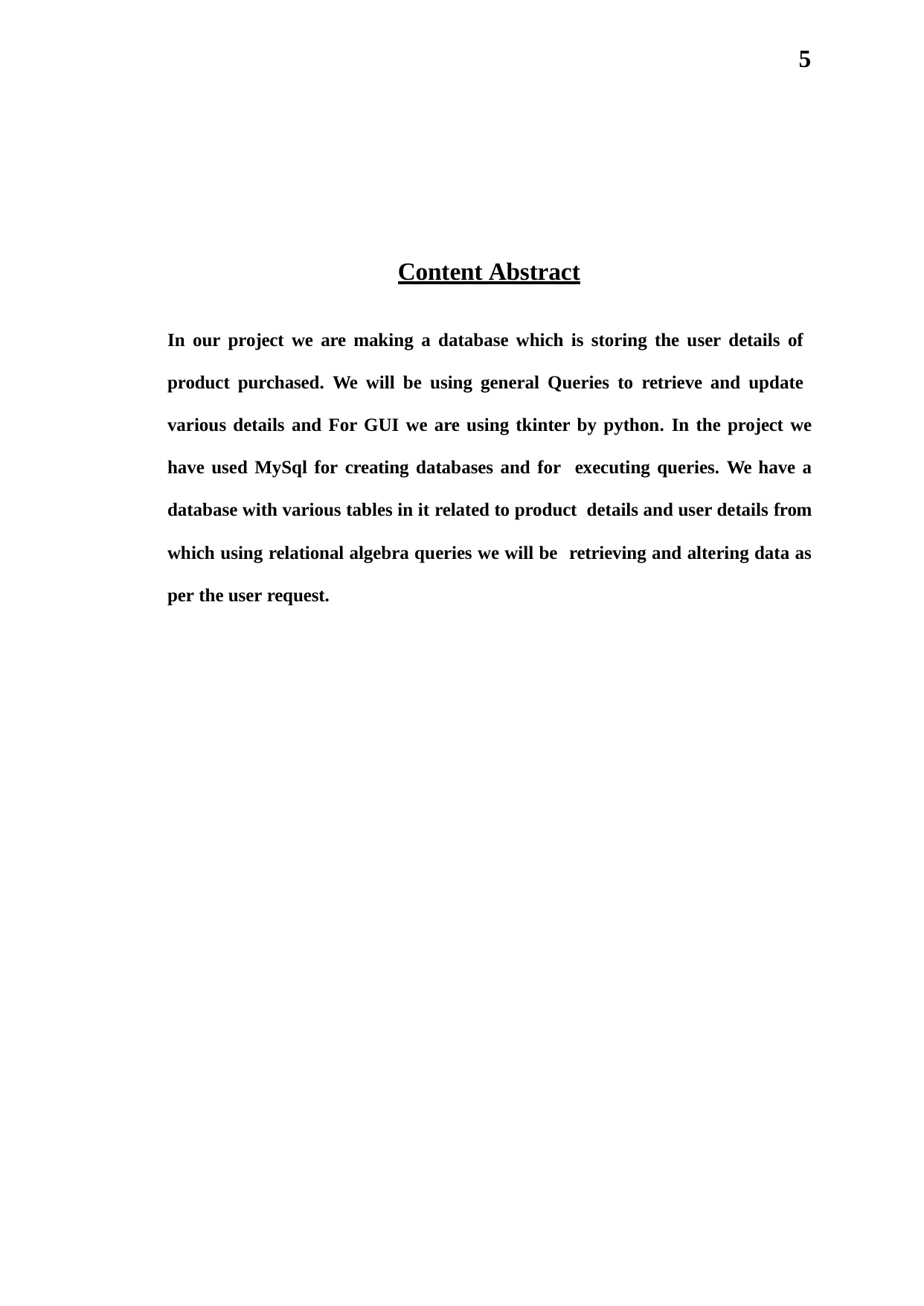

5
Content Abstract
In our project we are making a database which is storing the user details of  product purchased. We will be using general Queries to retrieve and update  various details and For GUI we are using tkinter by python. In the project we have used MySql for creating databases and for  executing queries. We have a database with various tables in it related to product  details and user details from which using relational algebra queries we will be  retrieving and altering data as per the user request.